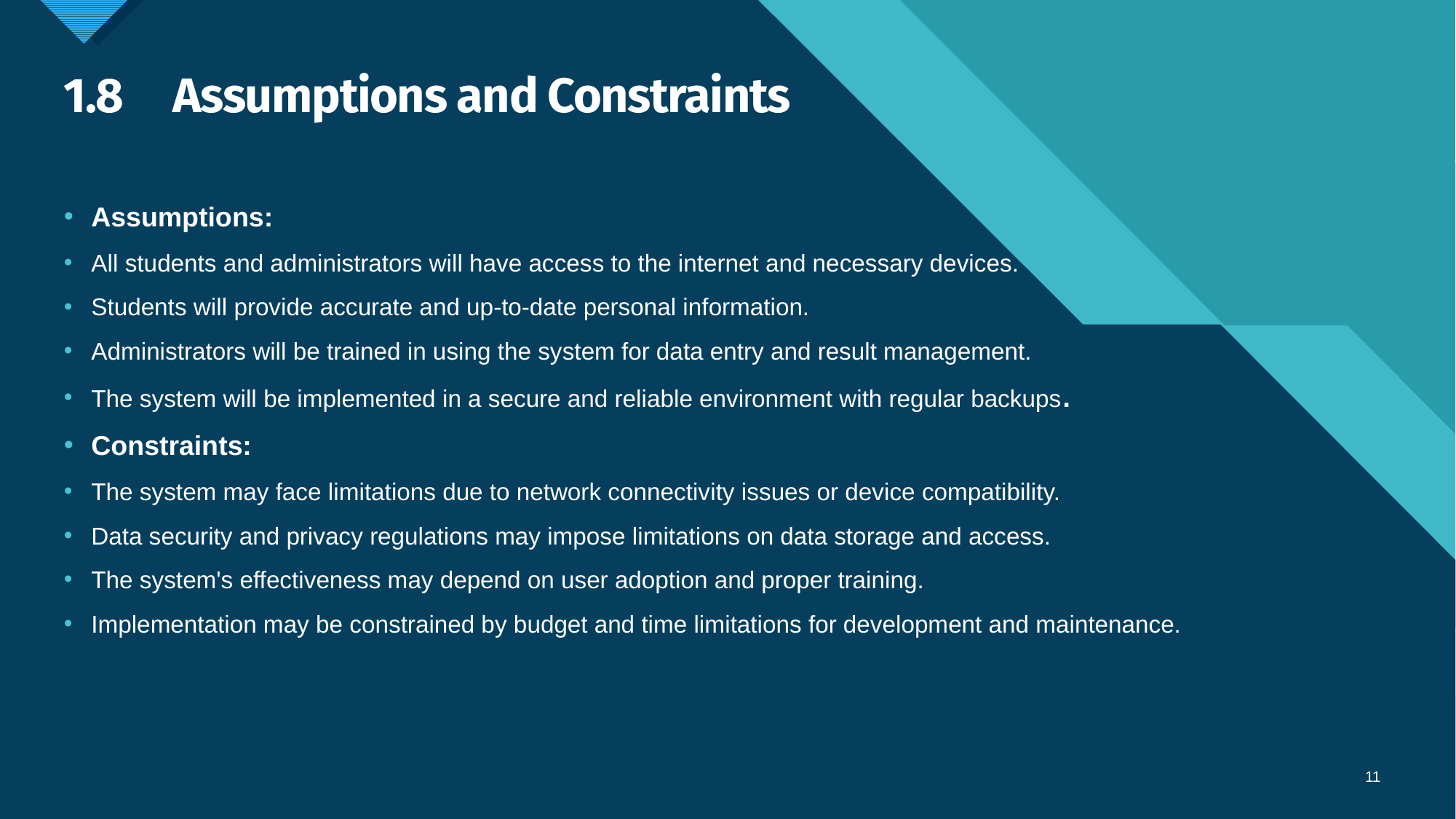

# 1.8	Assumptions and Constraints
Assumptions:
All students and administrators will have access to the internet and necessary devices.
Students will provide accurate and up-to-date personal information.
Administrators will be trained in using the system for data entry and result management.
The system will be implemented in a secure and reliable environment with regular backups.
Constraints:
The system may face limitations due to network connectivity issues or device compatibility.
Data security and privacy regulations may impose limitations on data storage and access.
The system's effectiveness may depend on user adoption and proper training.
Implementation may be constrained by budget and time limitations for development and maintenance.
11